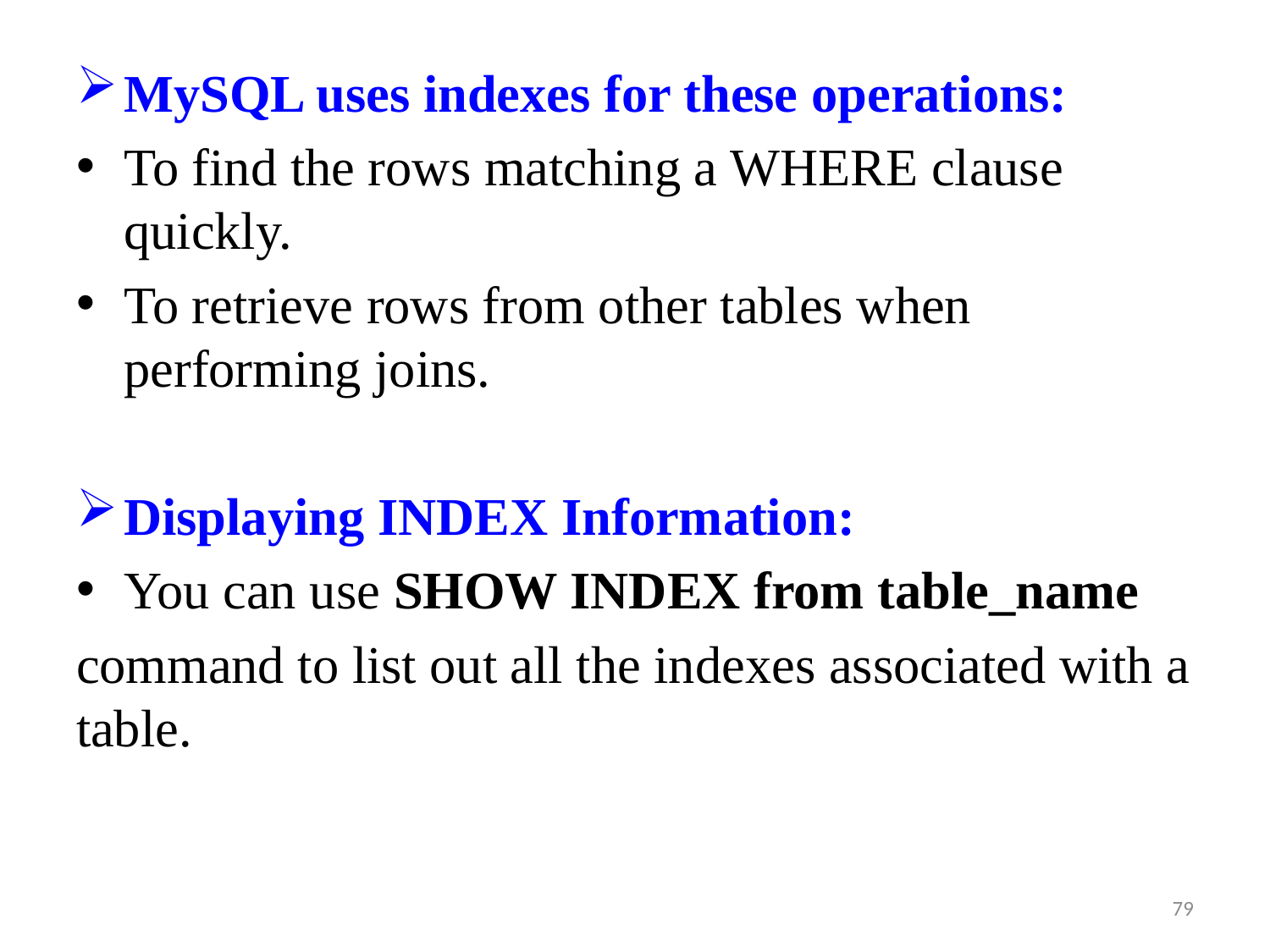

MySQL uses indexes for these operations:
To find the rows matching a WHERE clause quickly.
To retrieve rows from other tables when performing joins.

Displaying INDEX Information:
You can use SHOW INDEX from table_name
command to list out all the indexes associated with a table.

79